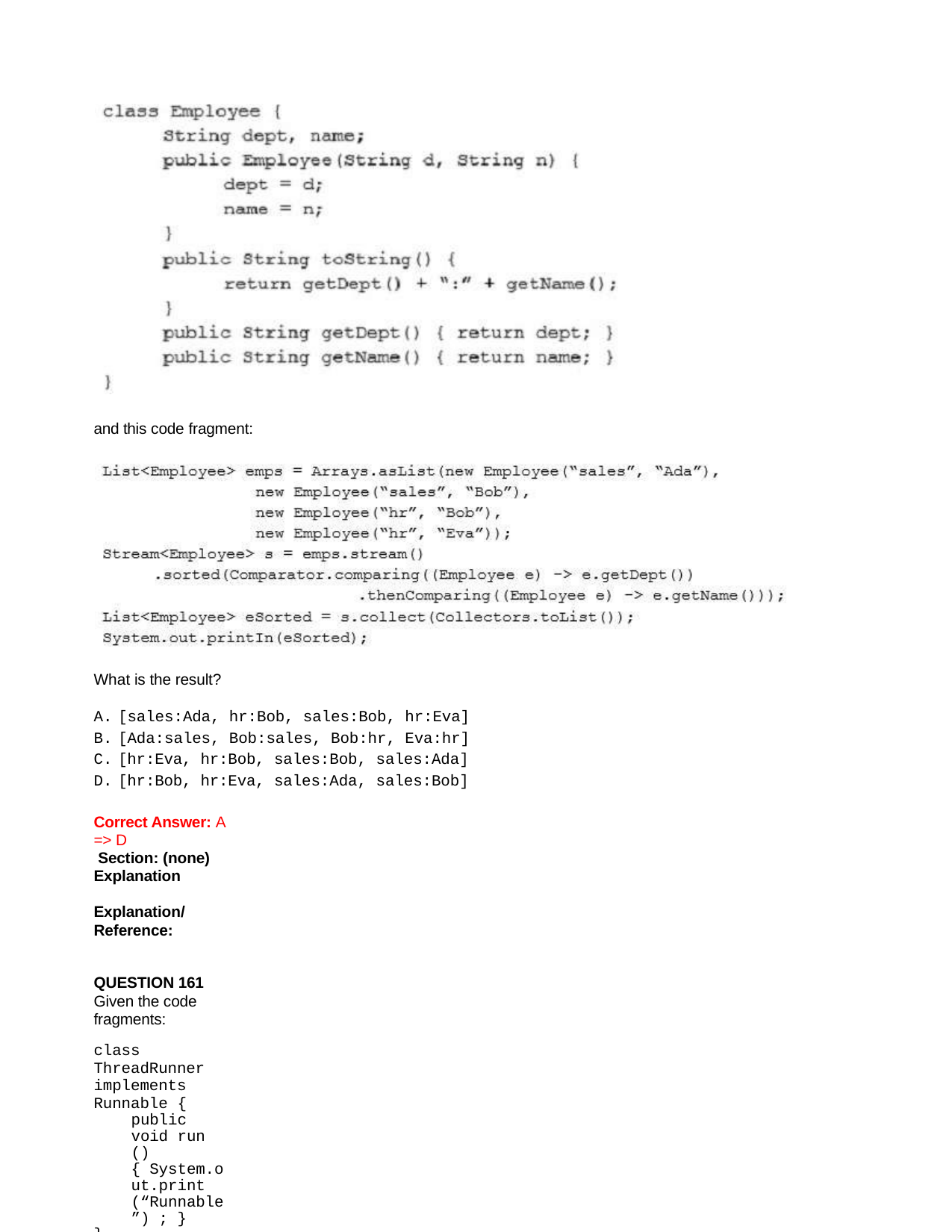

and this code fragment:

What is the result?

[sales:Ada, hr:Bob, sales:Bob, hr:Eva]
[Ada:sales, Bob:sales, Bob:hr, Eva:hr]
[hr:Eva, hr:Bob, sales:Bob, sales:Ada]
[hr:Bob, hr:Eva, sales:Ada, sales:Bob]

Correct Answer: A => D
 Section: (none)  Explanation

Explanation/Reference:

QUESTION 161
Given the code fragments:
class ThreadRunner implements Runnable {
public void run () { System.out.print (“Runnable”) ; }
}
class ThreadCaller implements Callable {
Public String call () throws Exception {return “Callable”; )
}

and